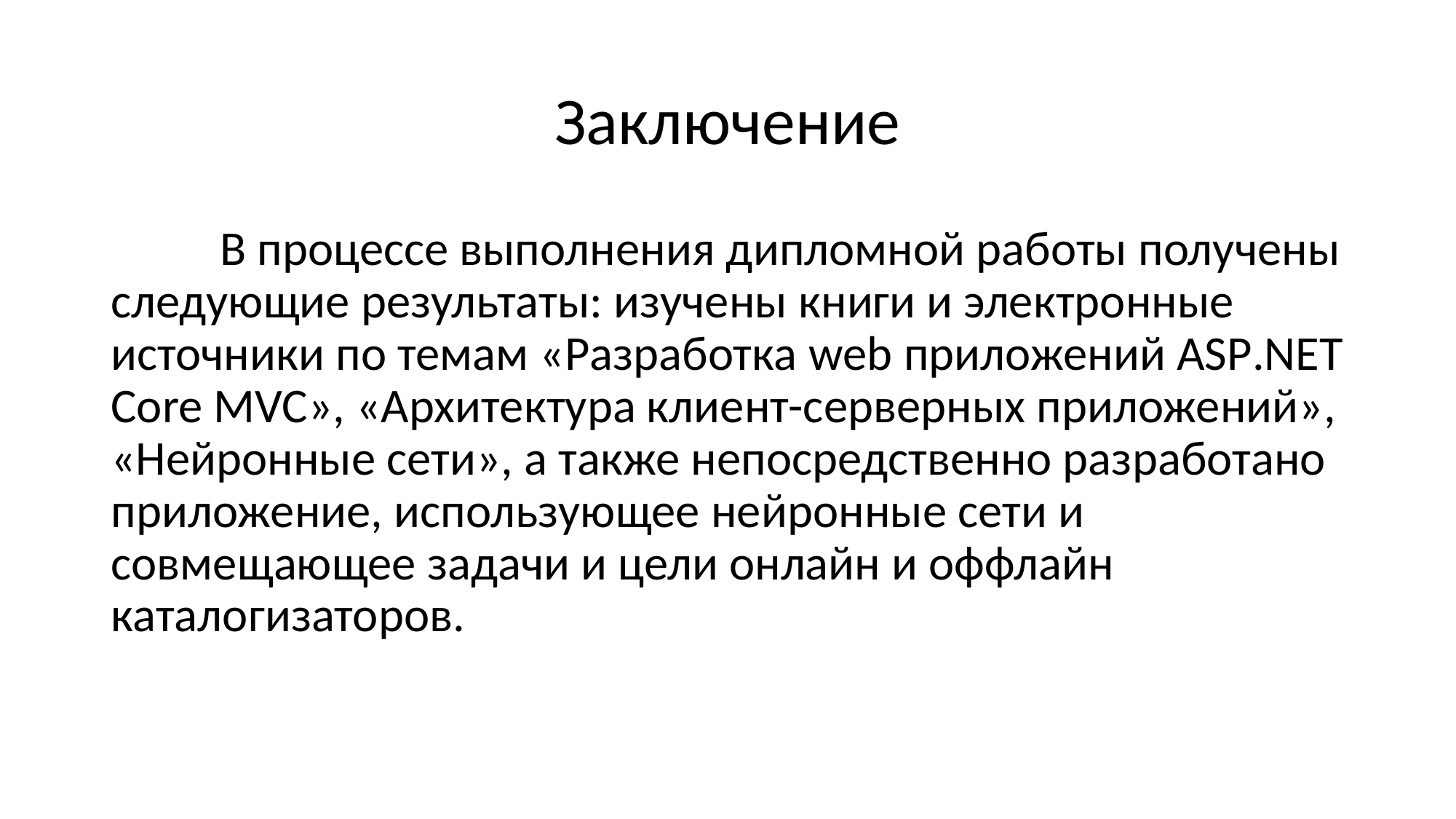

# Заключение
	В процессе выполнения дипломной работы получены следующие результаты: изучены книги и электронные источники по темам «Разработка web приложений ASP.NET Core MVC», «Архитектура клиент-серверных приложений», «Нейронные сети», а также непосредственно разработано приложение, использующее нейронные сети и совмещающее задачи и цели онлайн и оффлайн каталогизаторов.